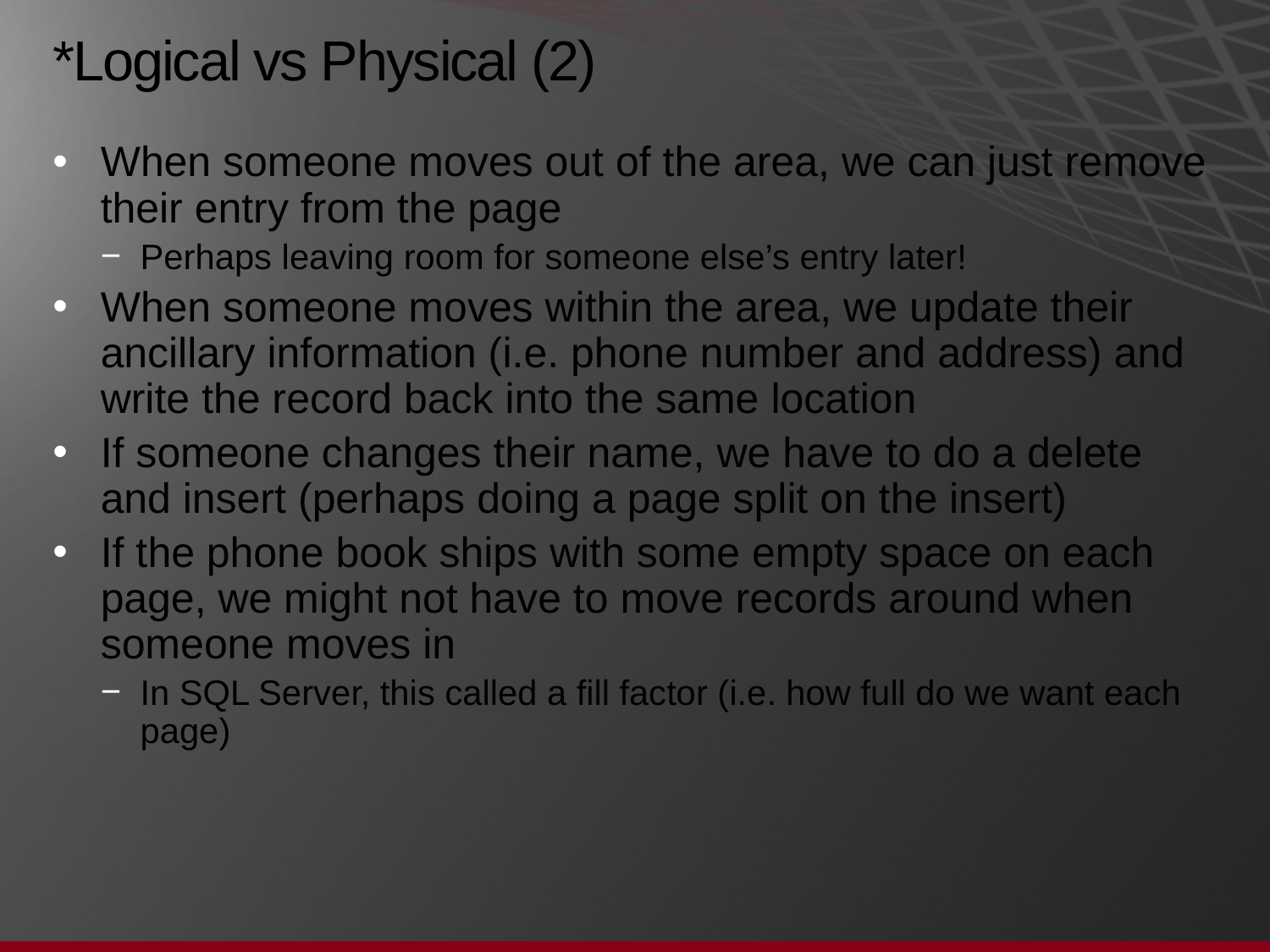

# *Logical vs Physical (2)
When someone moves out of the area, we can just remove their entry from the page
Perhaps leaving room for someone else’s entry later!
When someone moves within the area, we update their ancillary information (i.e. phone number and address) and write the record back into the same location
If someone changes their name, we have to do a delete and insert (perhaps doing a page split on the insert)
If the phone book ships with some empty space on each page, we might not have to move records around when someone moves in
In SQL Server, this called a fill factor (i.e. how full do we want each page)